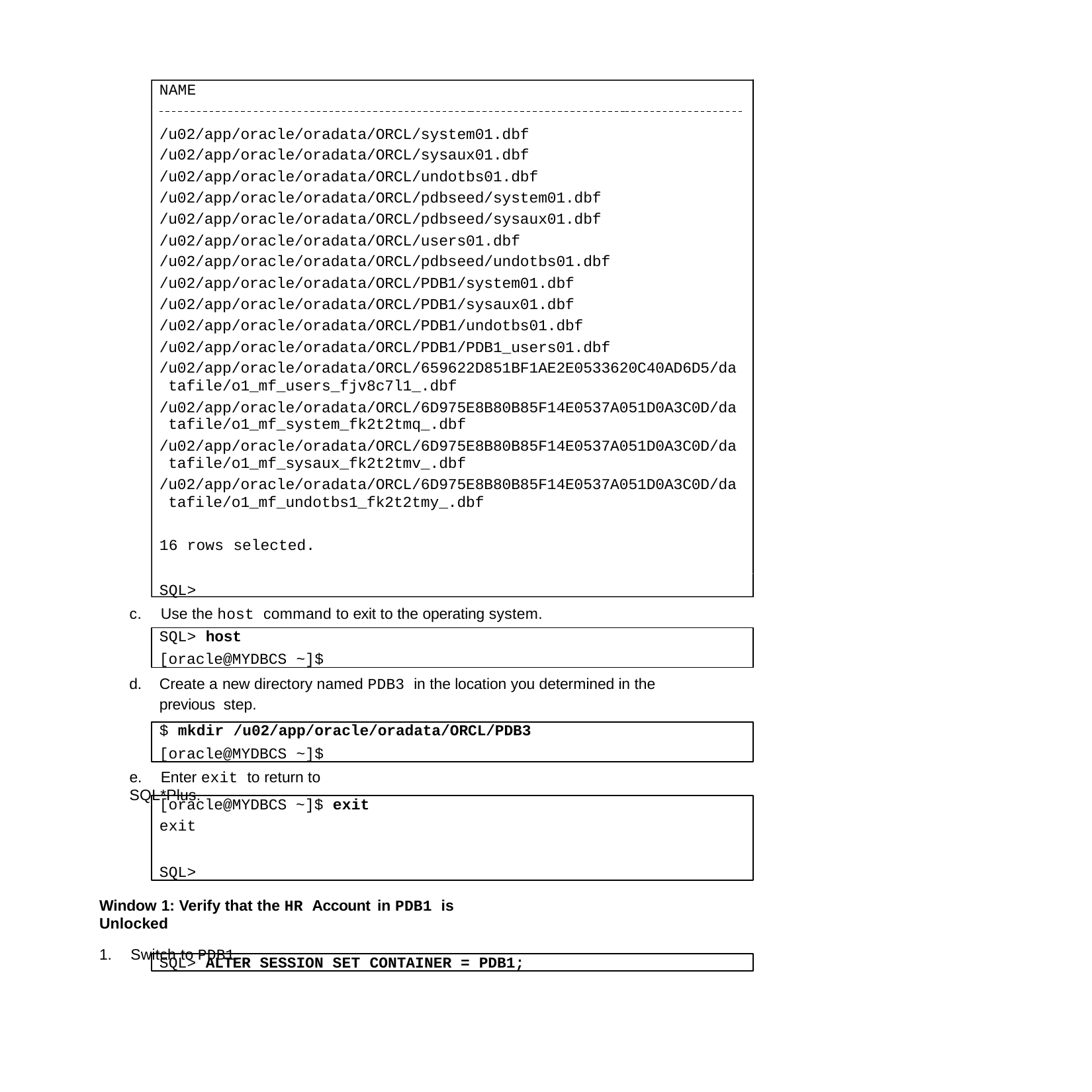

NAME

/u02/app/oracle/oradata/ORCL/system01.dbf
/u02/app/oracle/oradata/ORCL/sysaux01.dbf
/u02/app/oracle/oradata/ORCL/undotbs01.dbf
/u02/app/oracle/oradata/ORCL/pdbseed/system01.dbf
/u02/app/oracle/oradata/ORCL/pdbseed/sysaux01.dbf
/u02/app/oracle/oradata/ORCL/users01.dbf
/u02/app/oracle/oradata/ORCL/pdbseed/undotbs01.dbf
/u02/app/oracle/oradata/ORCL/PDB1/system01.dbf
/u02/app/oracle/oradata/ORCL/PDB1/sysaux01.dbf
/u02/app/oracle/oradata/ORCL/PDB1/undotbs01.dbf
/u02/app/oracle/oradata/ORCL/PDB1/PDB1_users01.dbf
/u02/app/oracle/oradata/ORCL/659622D851BF1AE2E0533620C40AD6D5/da  tafile/o1_mf_users_fjv8c7l1_.dbf
/u02/app/oracle/oradata/ORCL/6D975E8B80B85F14E0537A051D0A3C0D/da  tafile/o1_mf_system_fk2t2tmq_.dbf
/u02/app/oracle/oradata/ORCL/6D975E8B80B85F14E0537A051D0A3C0D/da  tafile/o1_mf_sysaux_fk2t2tmv_.dbf
/u02/app/oracle/oradata/ORCL/6D975E8B80B85F14E0537A051D0A3C0D/da  tafile/o1_mf_undotbs1_fk2t2tmy_.dbf

16 rows selected.

SQL>
c.	Use the host command to exit to the operating system.

SQL> host
[oracle@MYDBCS ~]$
d.	Create a new directory named PDB3 in the location you determined in the previous  step.
$ mkdir /u02/app/oracle/oradata/ORCL/PDB3
[oracle@MYDBCS ~]$
e.	Enter exit to return to SQL*Plus.
[oracle@MYDBCS ~]$ exit
exit

SQL>
Window 1: Verify that the HR Account in PDB1 is Unlocked
1.	Switch to PDB1.
SQL> ALTER SESSION SET CONTAINER = PDB1;